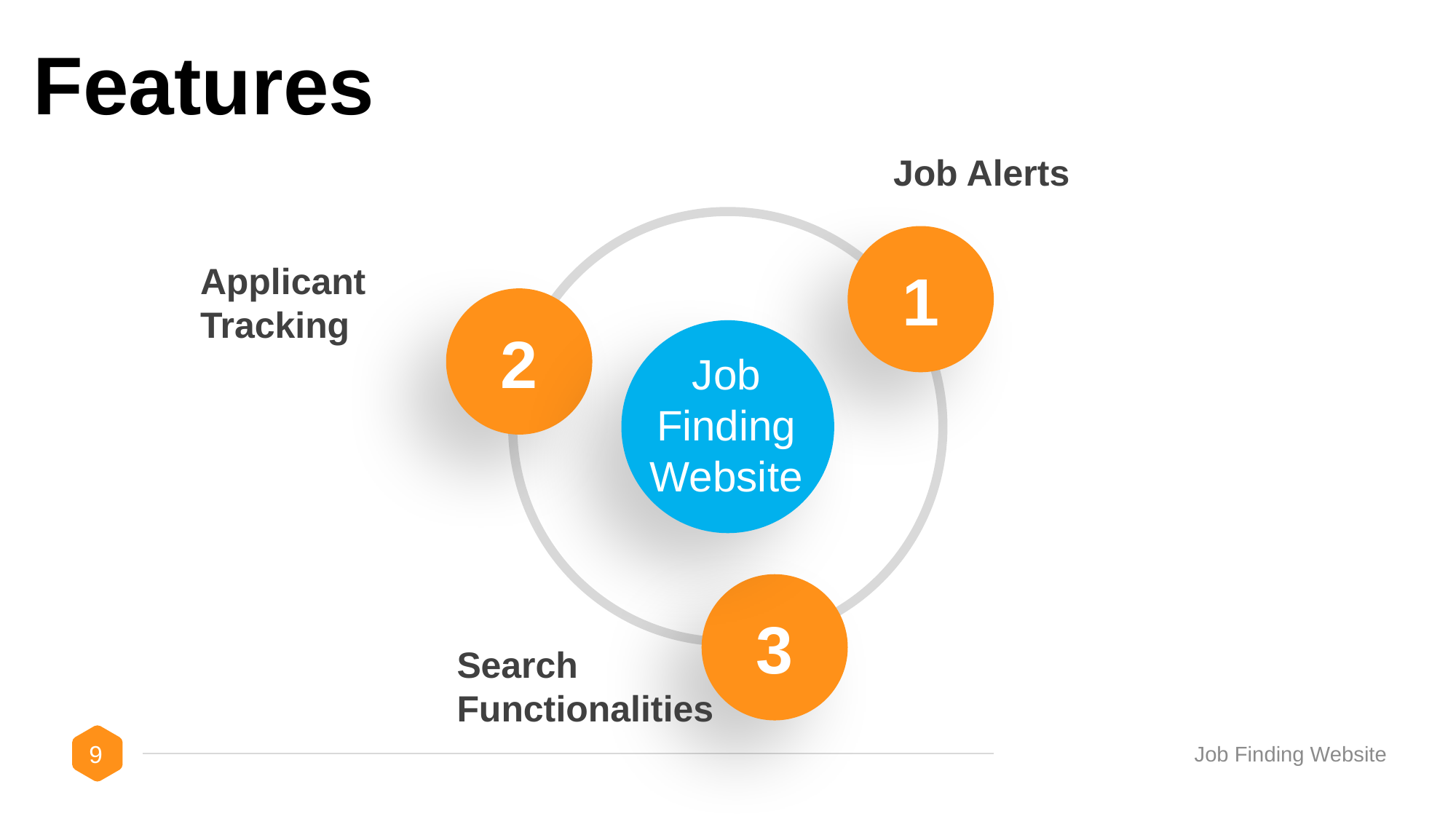

Features
Job Alerts

1
Applicant Tracking
2

Job Finding Website
3
Search Functionalities
9
Job Finding Website